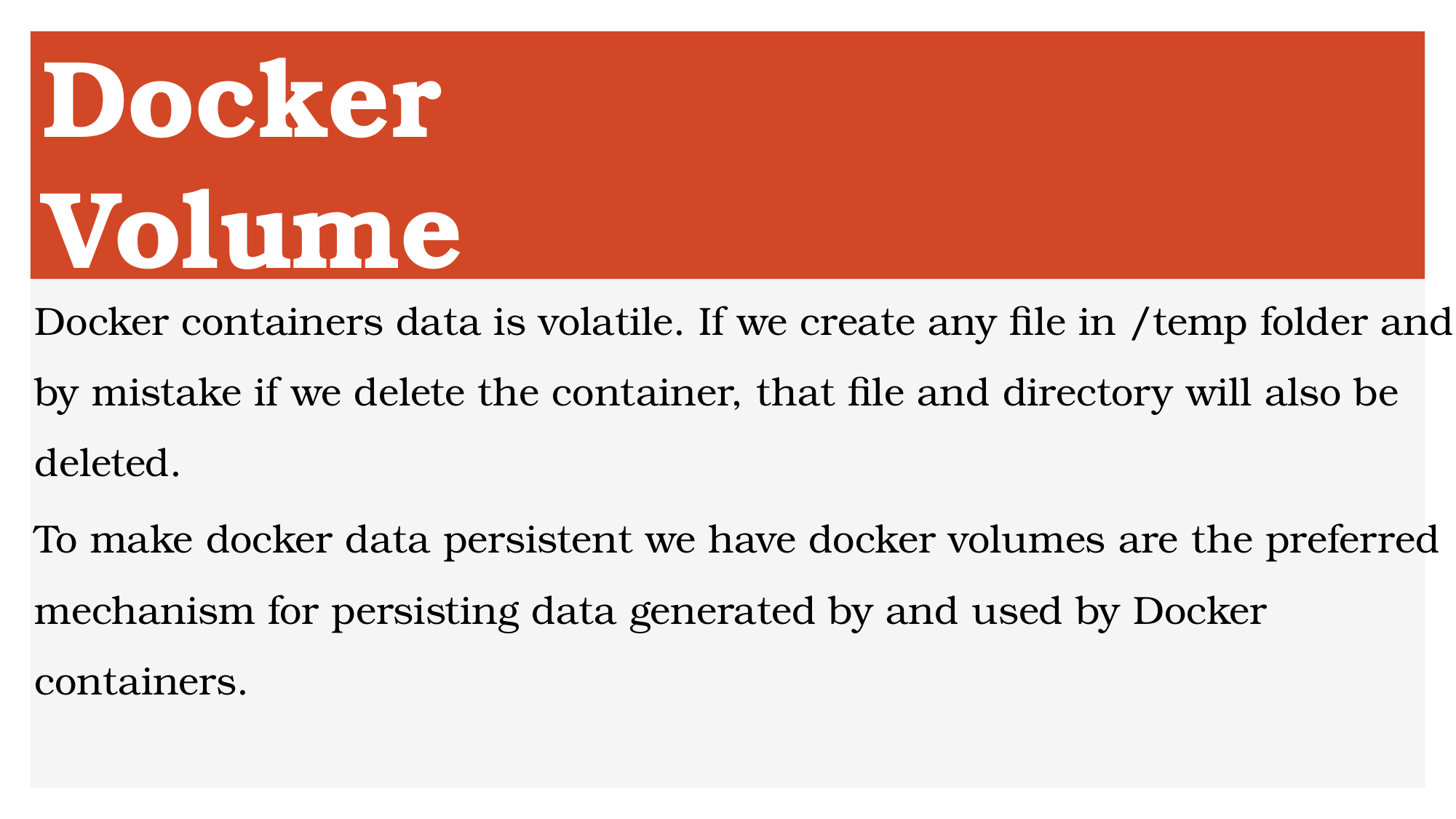

# Docker Volume
Docker containers data is volatile. If we create any file in /temp folder and by mistake if we delete the container, that file and directory will also be deleted.
To make docker data persistent we have docker volumes are the preferred mechanism for persisting data generated by and used by Docker containers.